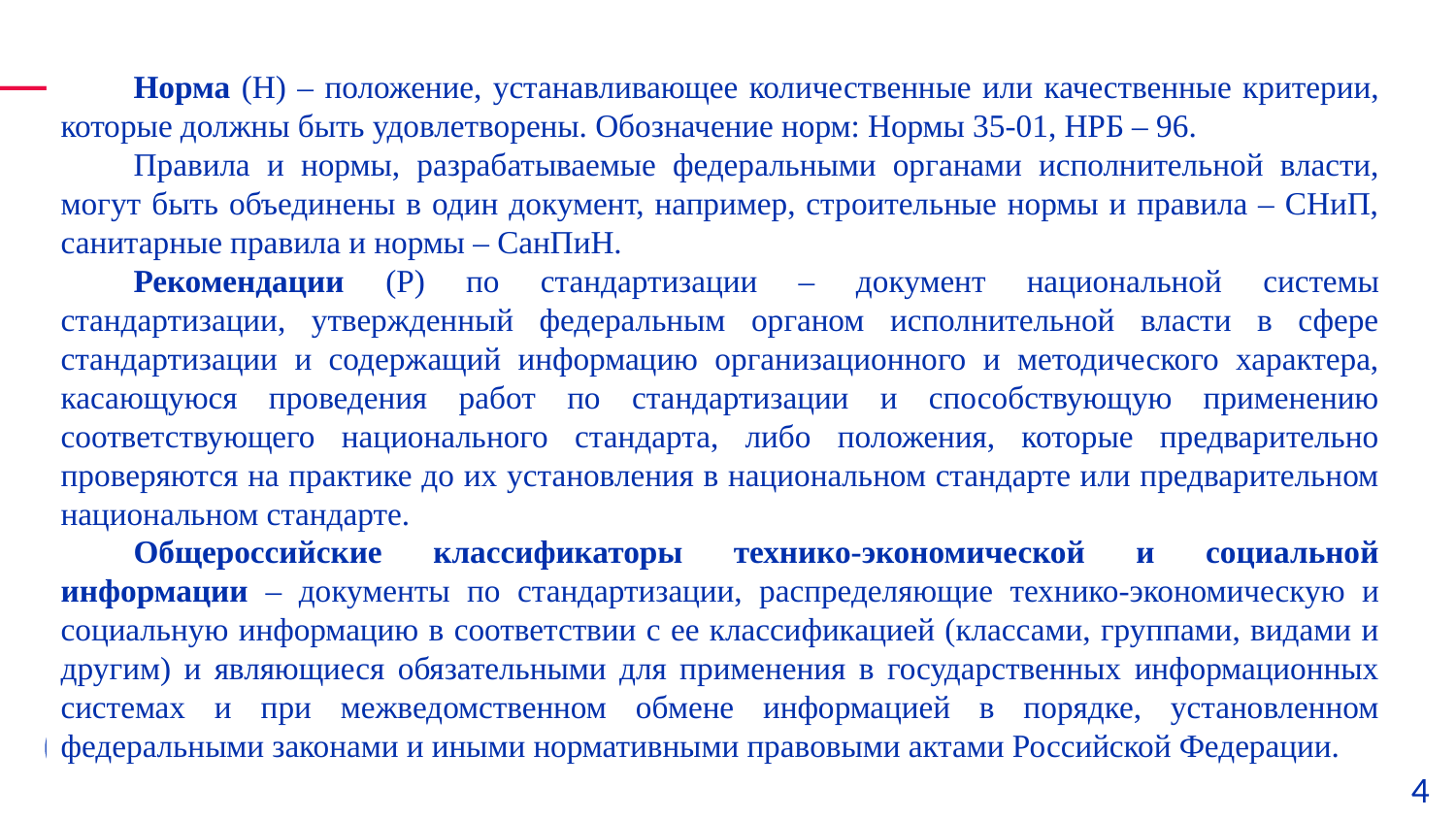

Норма (Н) – положение, устанавливающее количественные или качественные критерии, которые должны быть удовлетворены. Обозначение норм: Нормы 35-01, НРБ – 96.
Правила и нормы, разрабатываемые федеральными органами исполнительной власти, могут быть объединены в один документ, например, строительные нормы и правила – СНиП, санитарные правила и нормы – СанПиН.
Рекомендации (Р) по стандартизации – документ национальной системы стандартизации, утвержденный федеральным органом исполнительной власти в сфере стандартизации и содержащий информацию организационного и методического характера, касающуюся проведения работ по стандартизации и способствующую применению соответствующего национального стандарта, либо положения, которые предварительно проверяются на практике до их установления в национальном стандарте или предварительном национальном стандарте.
Общероссийские классификаторы технико-экономической и социальной информации – документы по стандартизации, распределяющие технико-экономическую и социальную информацию в соответствии с ее классификацией (классами, группами, видами и другим) и являющиеся обязательными для применения в государственных информационных системах и при межведомственном обмене информацией в порядке, установленном федеральными законами и иными нормативными правовыми актами Российской Федерации.

4